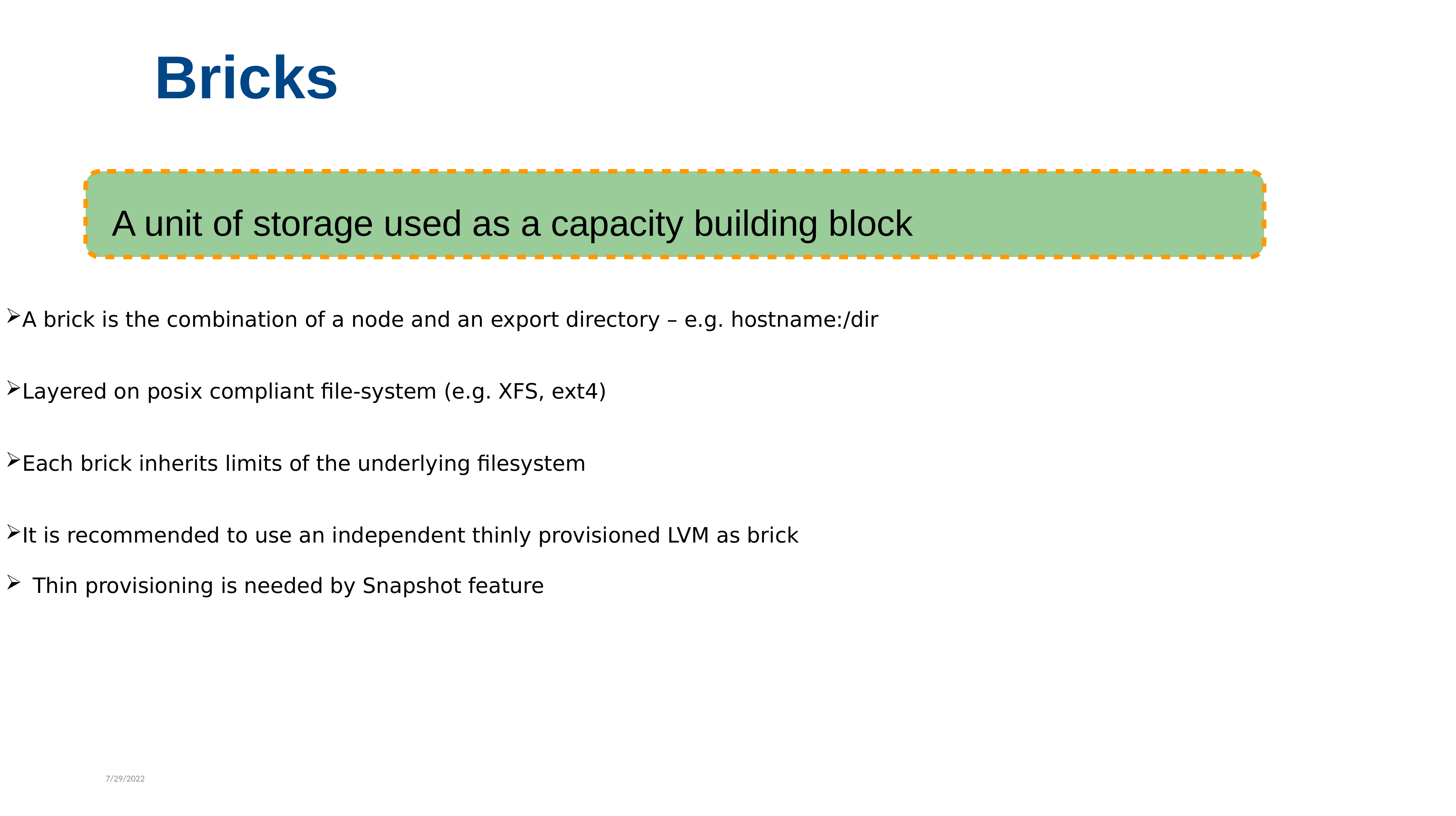

Bricks

A unit of storage used as a capacity building block
A brick is the combination of a node and an export directory – e.g. hostname:/dir
Layered on posix compliant file-system (e.g. XFS, ext4)
Each brick inherits limits of the underlying filesystem
It is recommended to use an independent thinly provisioned LVM as brick
Thin provisioning is needed by Snapshot feature
7/29/2022